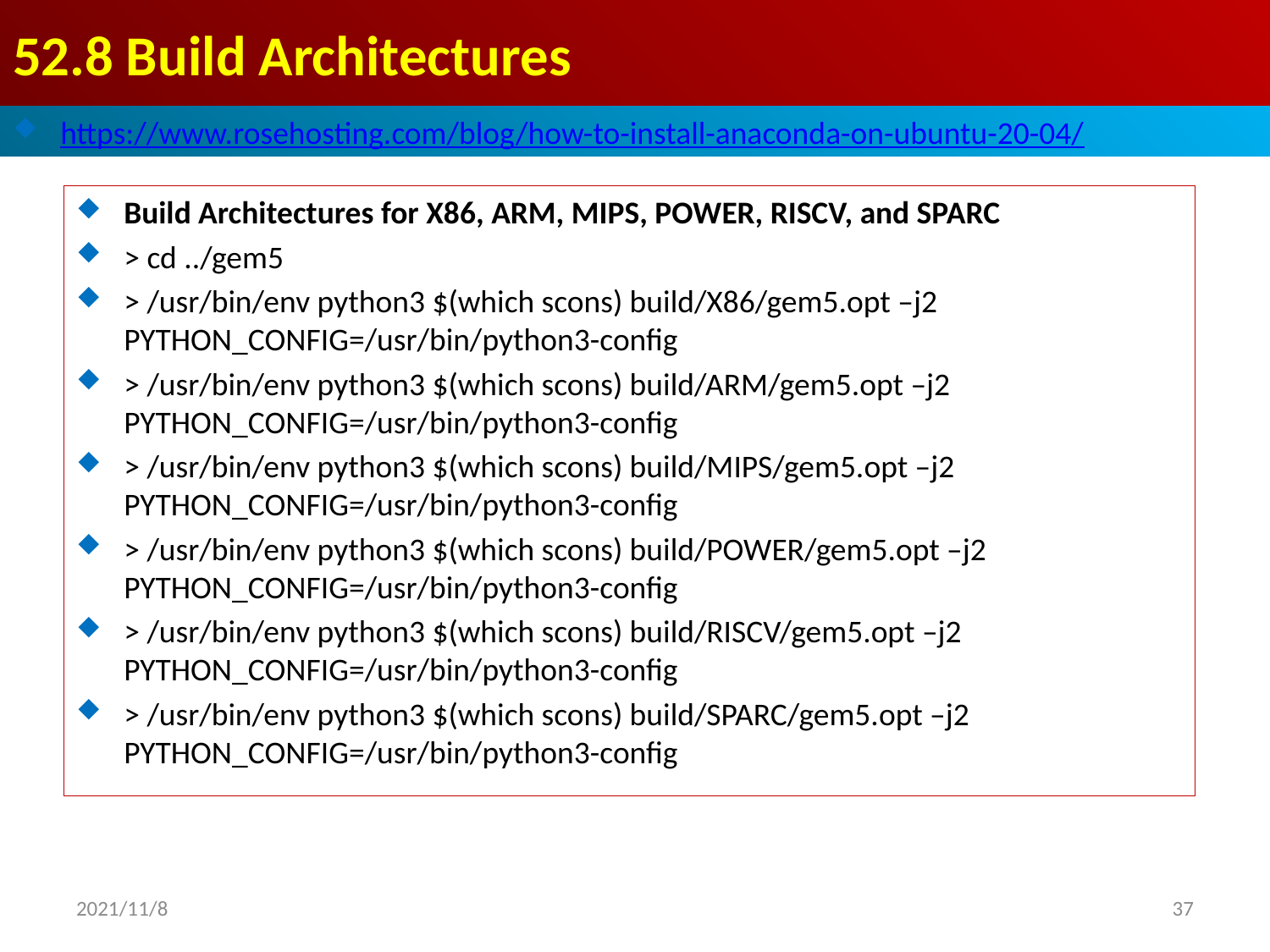

# 52.8 Build Architectures
https://www.rosehosting.com/blog/how-to-install-anaconda-on-ubuntu-20-04/
Build Architectures for X86, ARM, MIPS, POWER, RISCV, and SPARC
> cd ../gem5
> /usr/bin/env python3 $(which scons) build/X86/gem5.opt –j2 PYTHON_CONFIG=/usr/bin/python3-config
> /usr/bin/env python3 $(which scons) build/ARM/gem5.opt –j2 PYTHON_CONFIG=/usr/bin/python3-config
> /usr/bin/env python3 $(which scons) build/MIPS/gem5.opt –j2 PYTHON_CONFIG=/usr/bin/python3-config
> /usr/bin/env python3 $(which scons) build/POWER/gem5.opt –j2 PYTHON_CONFIG=/usr/bin/python3-config
> /usr/bin/env python3 $(which scons) build/RISCV/gem5.opt –j2 PYTHON_CONFIG=/usr/bin/python3-config
> /usr/bin/env python3 $(which scons) build/SPARC/gem5.opt –j2 PYTHON_CONFIG=/usr/bin/python3-config

2021/11/8
37